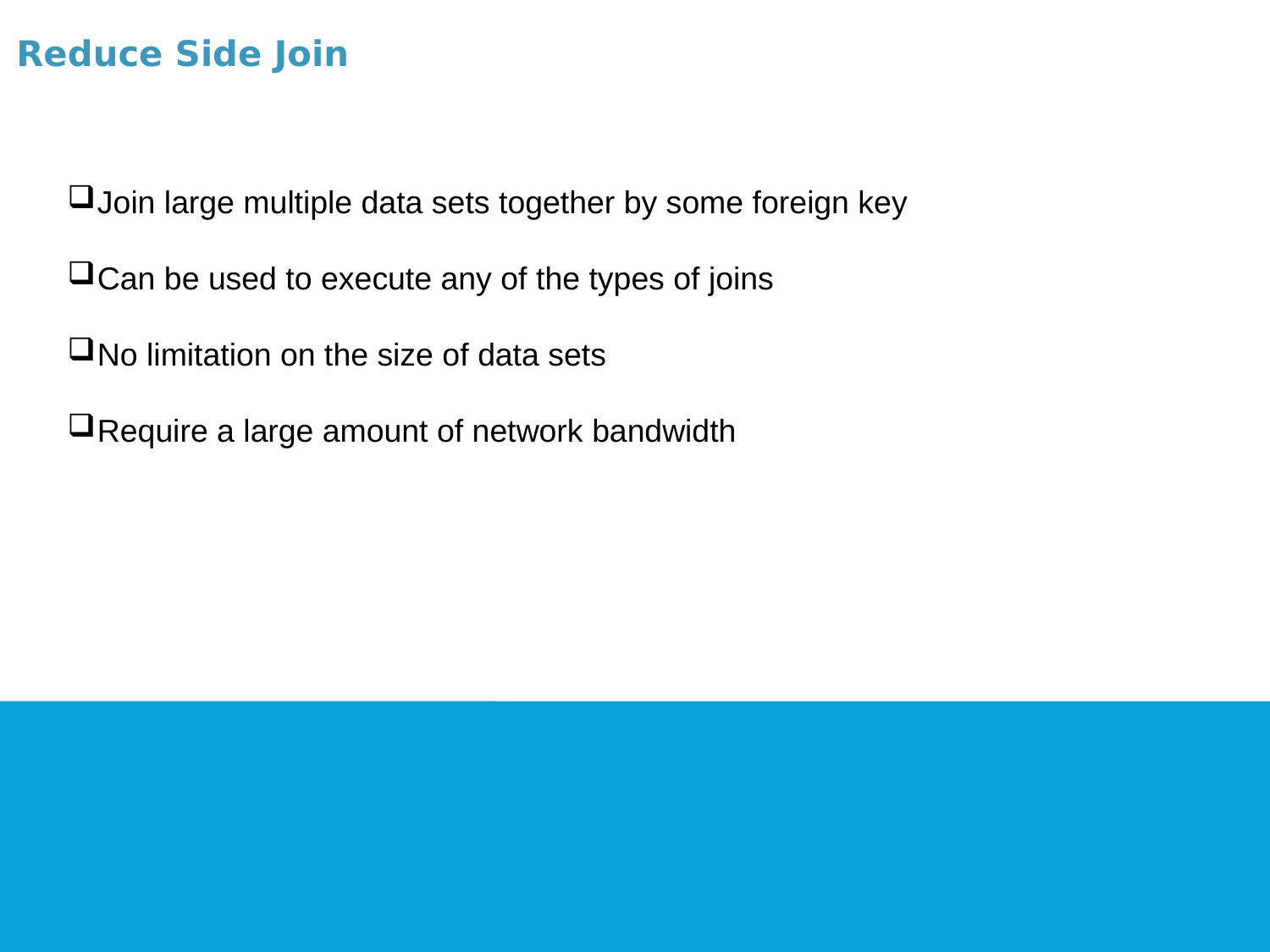

Reduce Side Join
Join large multiple data sets together by some foreign key

Can be used to execute any of the types of joins

No limitation on the size of data sets

Require a large amount of network bandwidth